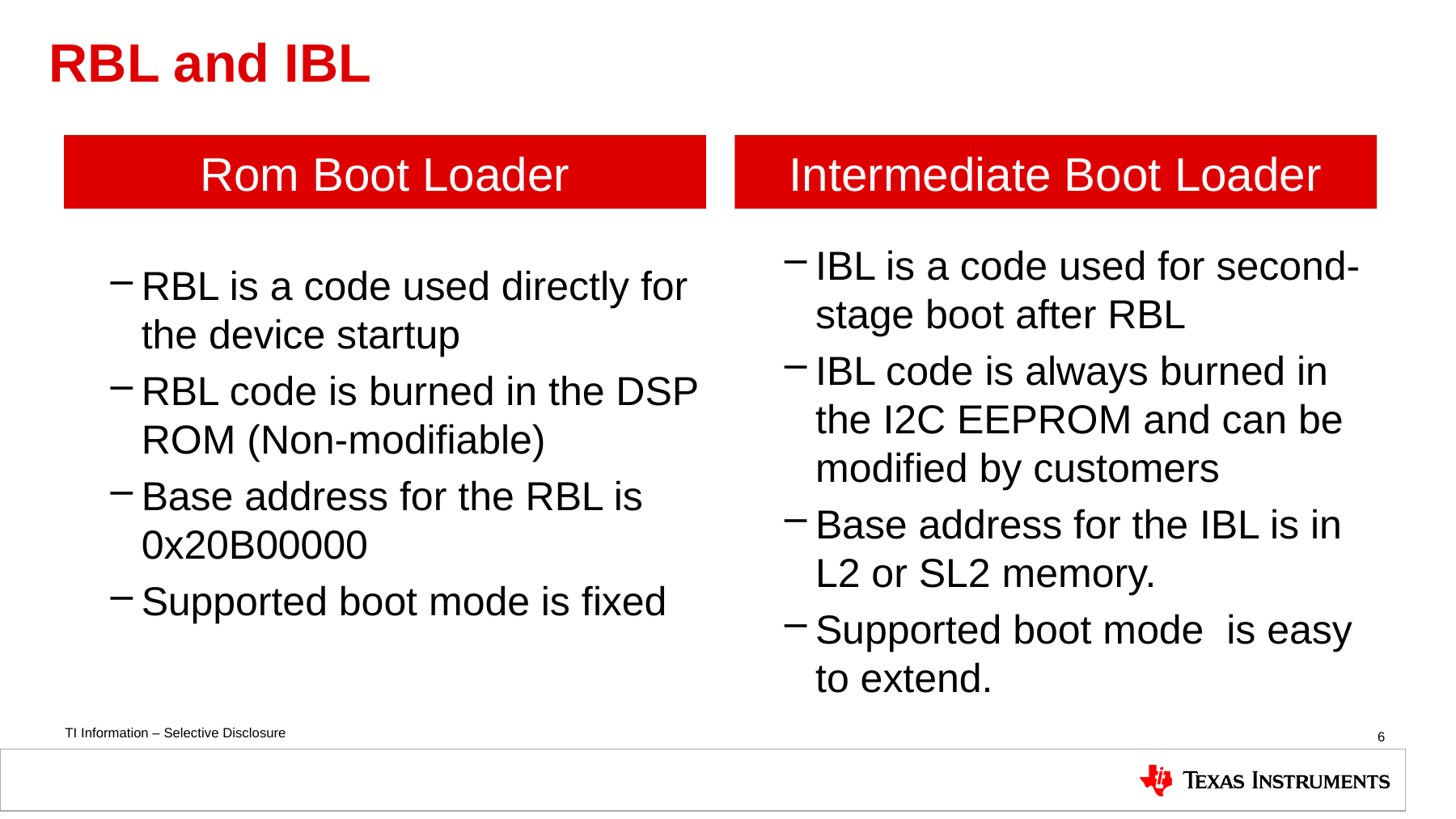

# RBL and IBL
Intermediate Boot Loader

IBL is a code used for second-stage boot after RBL
IBL code is always burned in the I2C EEPROM and can be modified by customers
Base address for the IBL is in L2 or SL2 memory.
Supported boot mode  is easy to extend.
Rom Boot Loader

RBL is a code used directly for the device startup
RBL code is burned in the DSP ROM (Non-modifiable)
Base address for the RBL is 0x20B00000
Supported boot mode is fixed
Rom Boot Loader
Intermediate Boot Loader
6